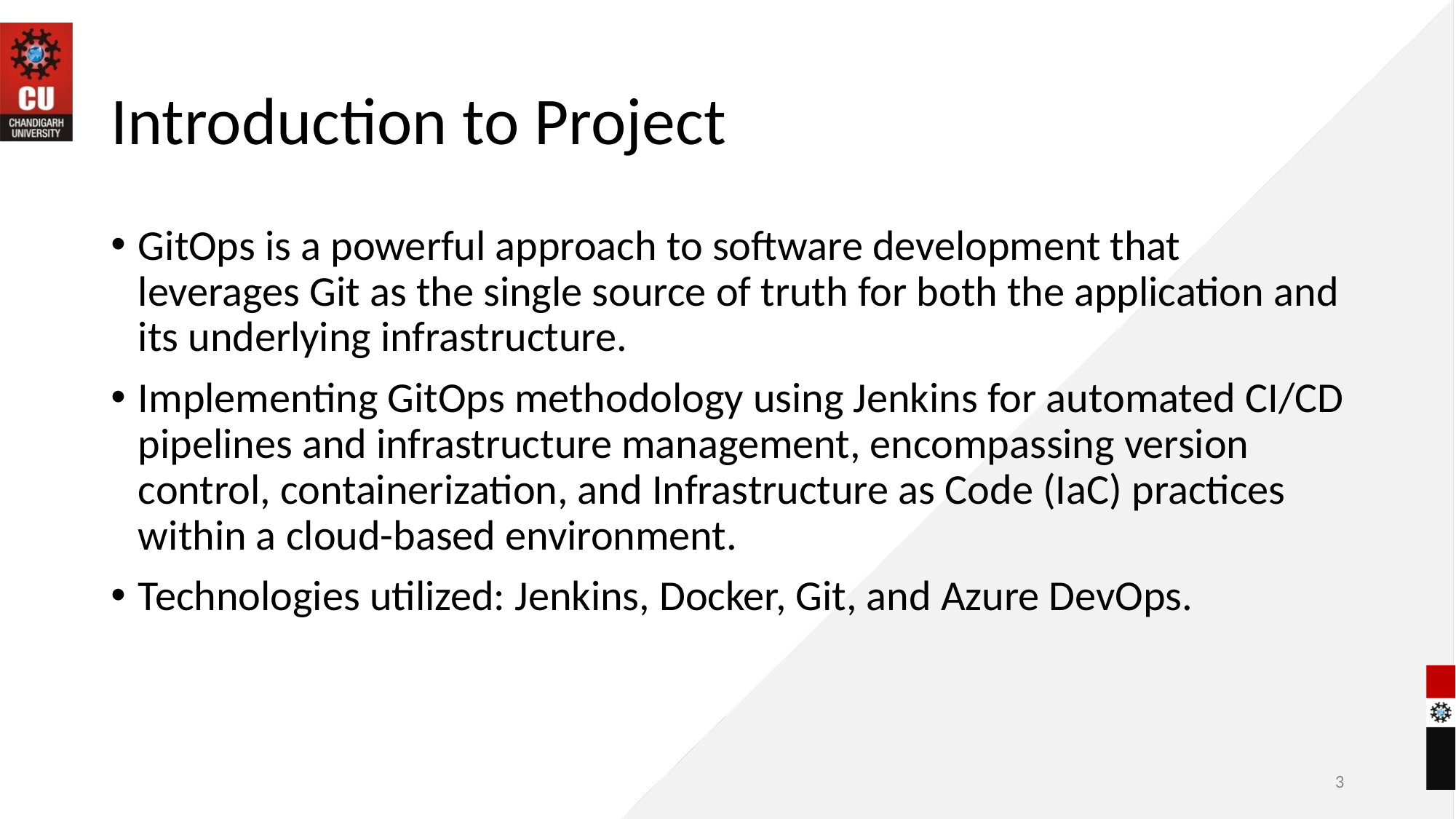

# Introduction to Project
GitOps is a powerful approach to software development that leverages Git as the single source of truth for both the application and its underlying infrastructure.
Implementing GitOps methodology using Jenkins for automated CI/CD pipelines and infrastructure management, encompassing version control, containerization, and Infrastructure as Code (IaC) practices within a cloud-based environment.
Technologies utilized: Jenkins, Docker, Git, and Azure DevOps.
3